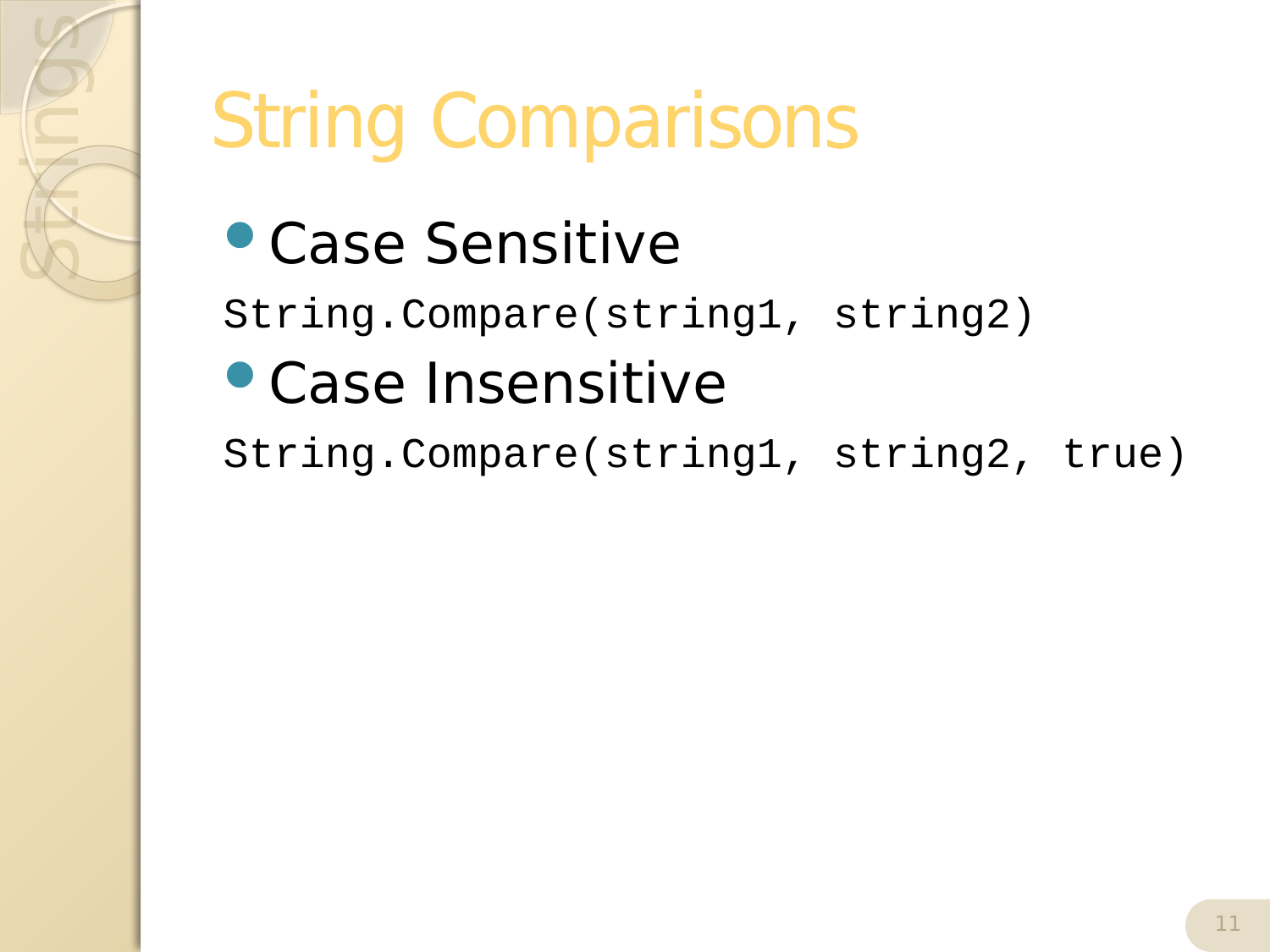

# String Comparisons
Case Sensitive
String.Compare(string1, string2)
Case Insensitive
String.Compare(string1, string2, true)

11